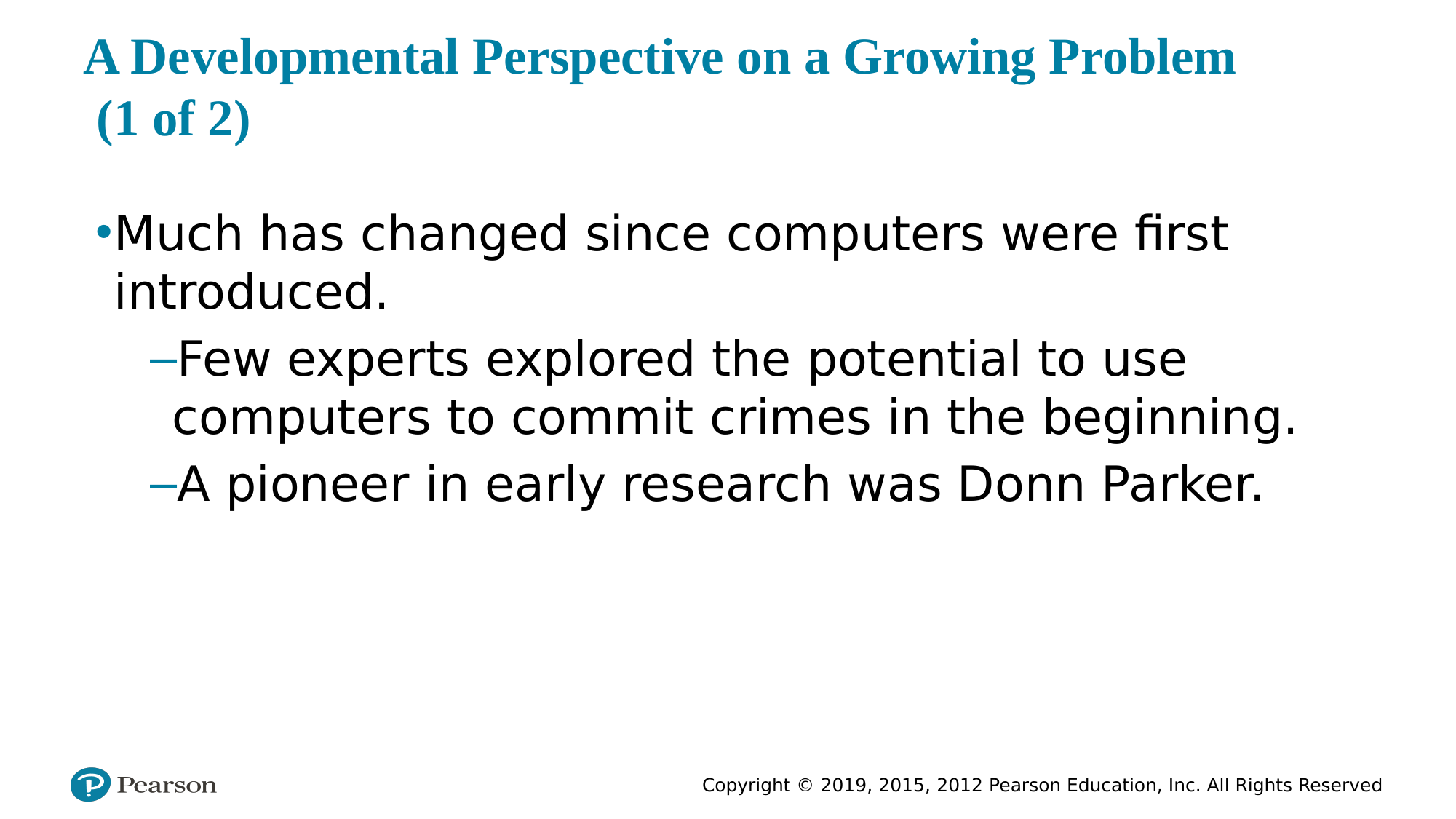

# A Developmental Perspective on a Growing Problem (1 of 2)
Much has changed since computers were first introduced.
Few experts explored the potential to use computers to commit crimes in the beginning.
A pioneer in early research was Donn Parker.